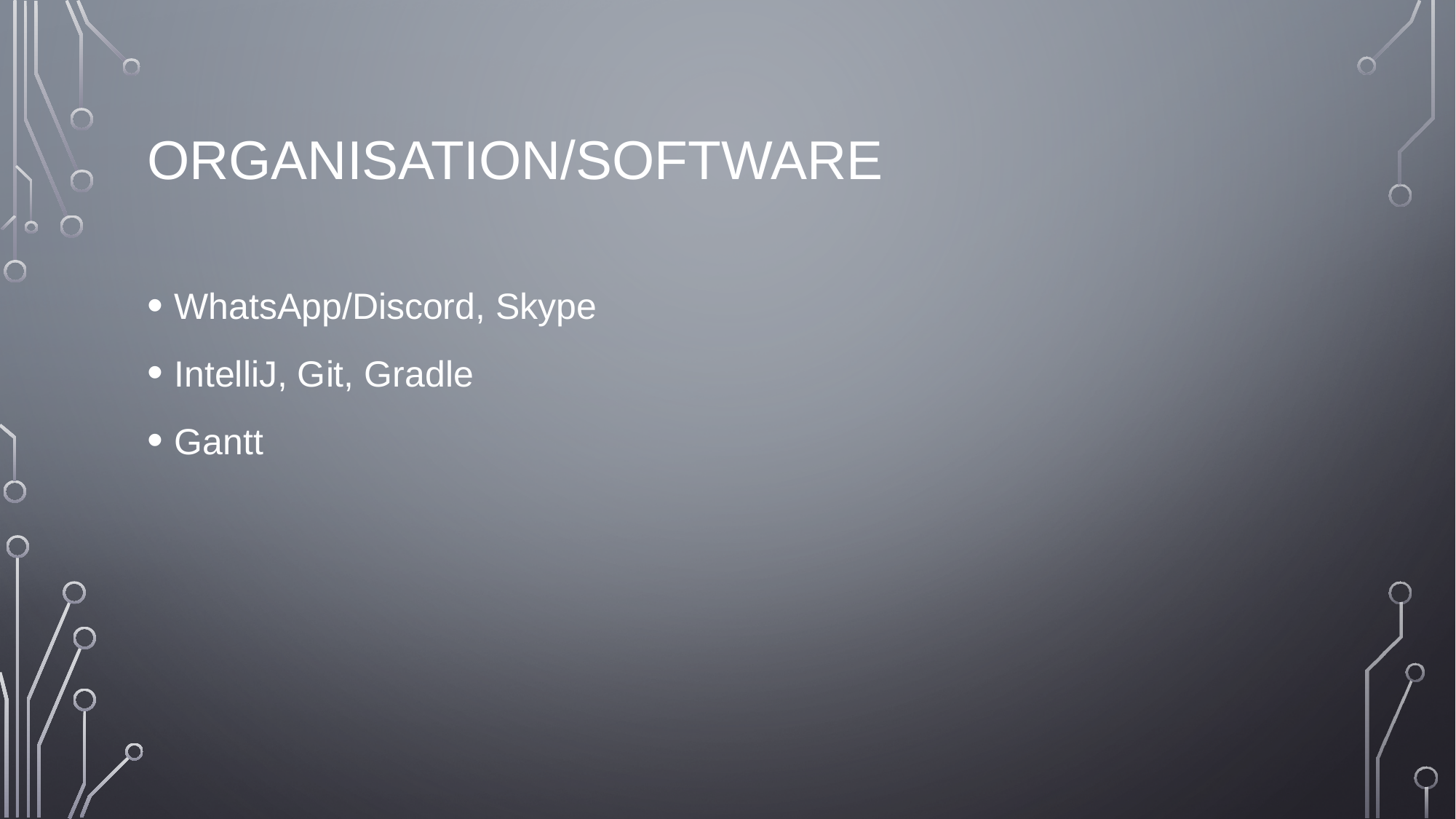

# Organisation/Software
WhatsApp/Discord, Skype
IntelliJ, Git, Gradle
Gantt